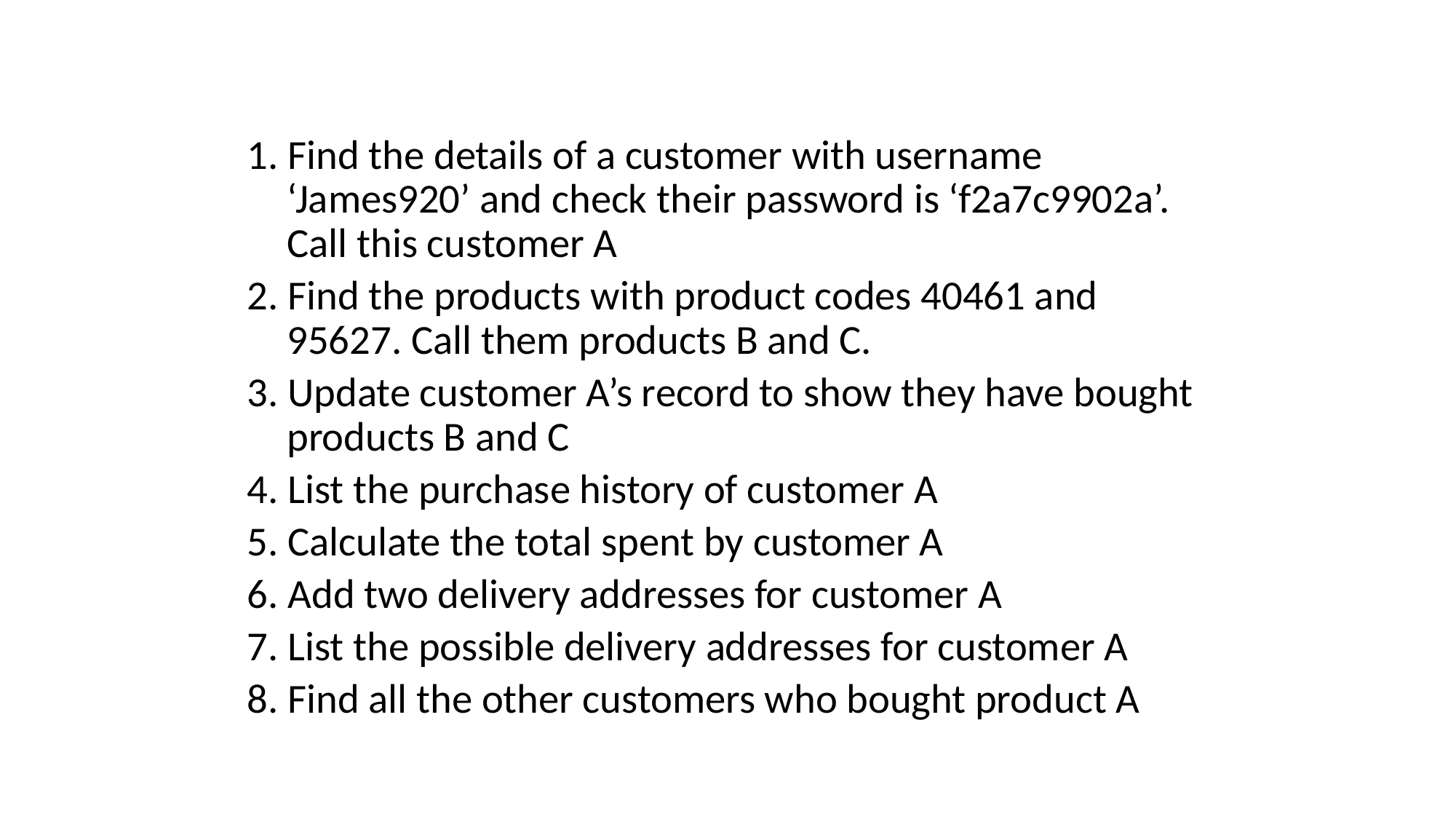

#
1. Find the details of a customer with username ‘James920’ and check their password is ‘f2a7c9902a’. Call this customer A
2. Find the products with product codes 40461 and 95627. Call them products B and C.
3. Update customer A’s record to show they have bought products B and C
4. List the purchase history of customer A
5. Calculate the total spent by customer A
6. Add two delivery addresses for customer A
7. List the possible delivery addresses for customer A
8. Find all the other customers who bought product A